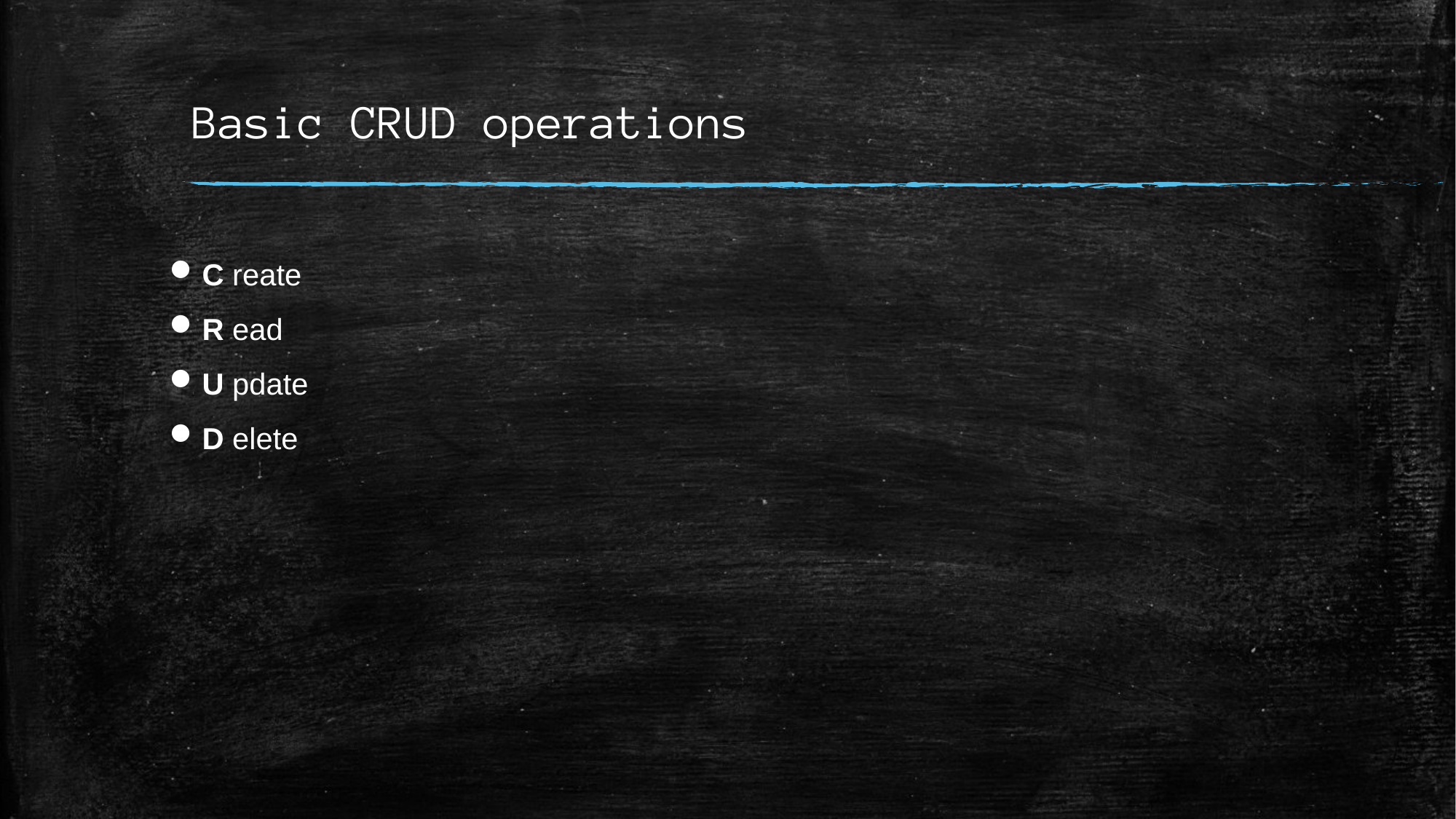

# Basic CRUD operations
C reate
R ead
U pdate
D elete